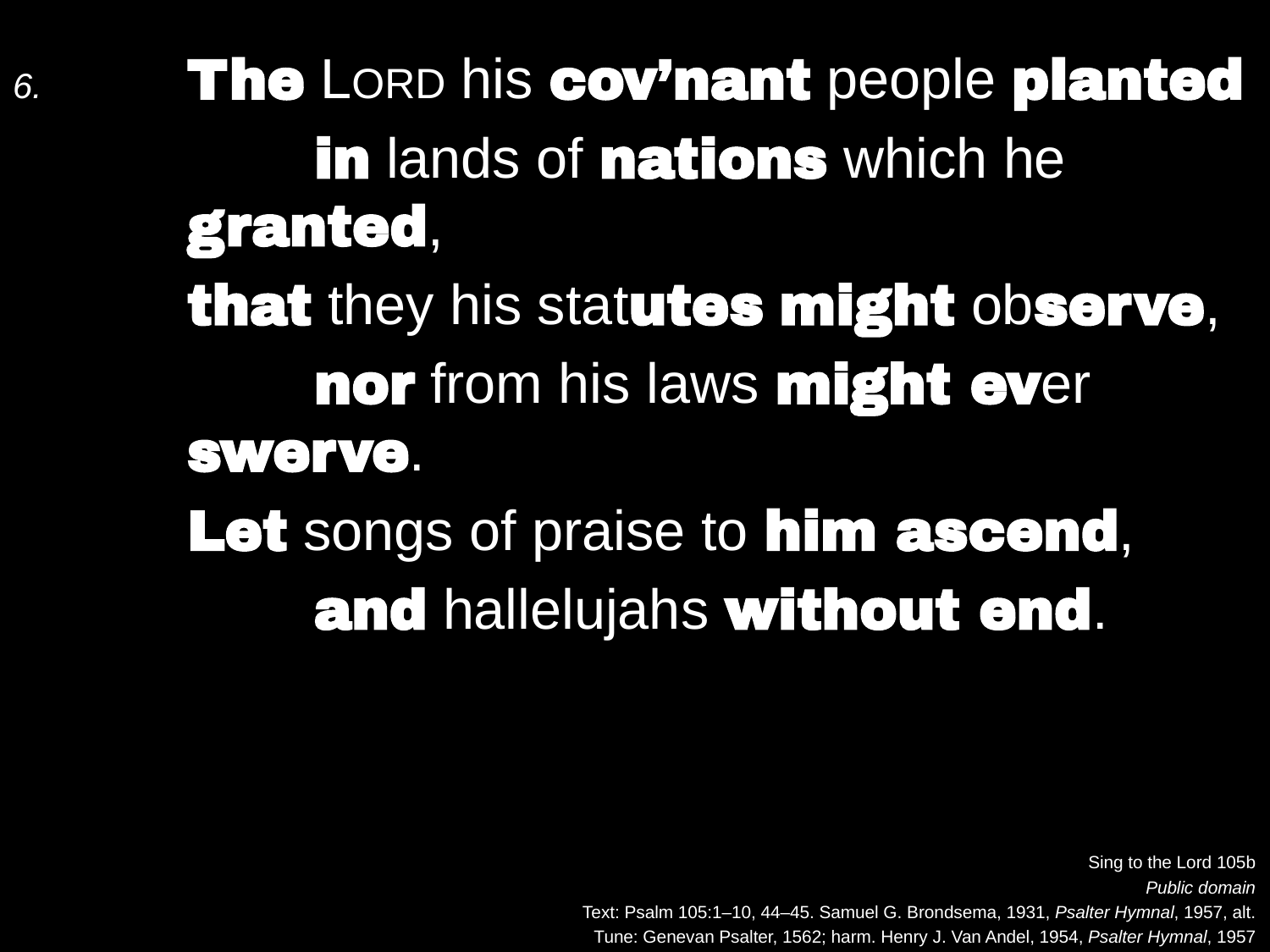

6.	The Lord his cov’nant people planted
		in lands of nations which he granted,
	that they his statutes might observe,
		nor from his laws might ever swerve.
	Let songs of praise to him ascend,
		and hallelujahs without end.
Sing to the Lord 105b
Public domain
Text: Psalm 105:1–10, 44–45. Samuel G. Brondsema, 1931, Psalter Hymnal, 1957, alt.
Tune: Genevan Psalter, 1562; harm. Henry J. Van Andel, 1954, Psalter Hymnal, 1957